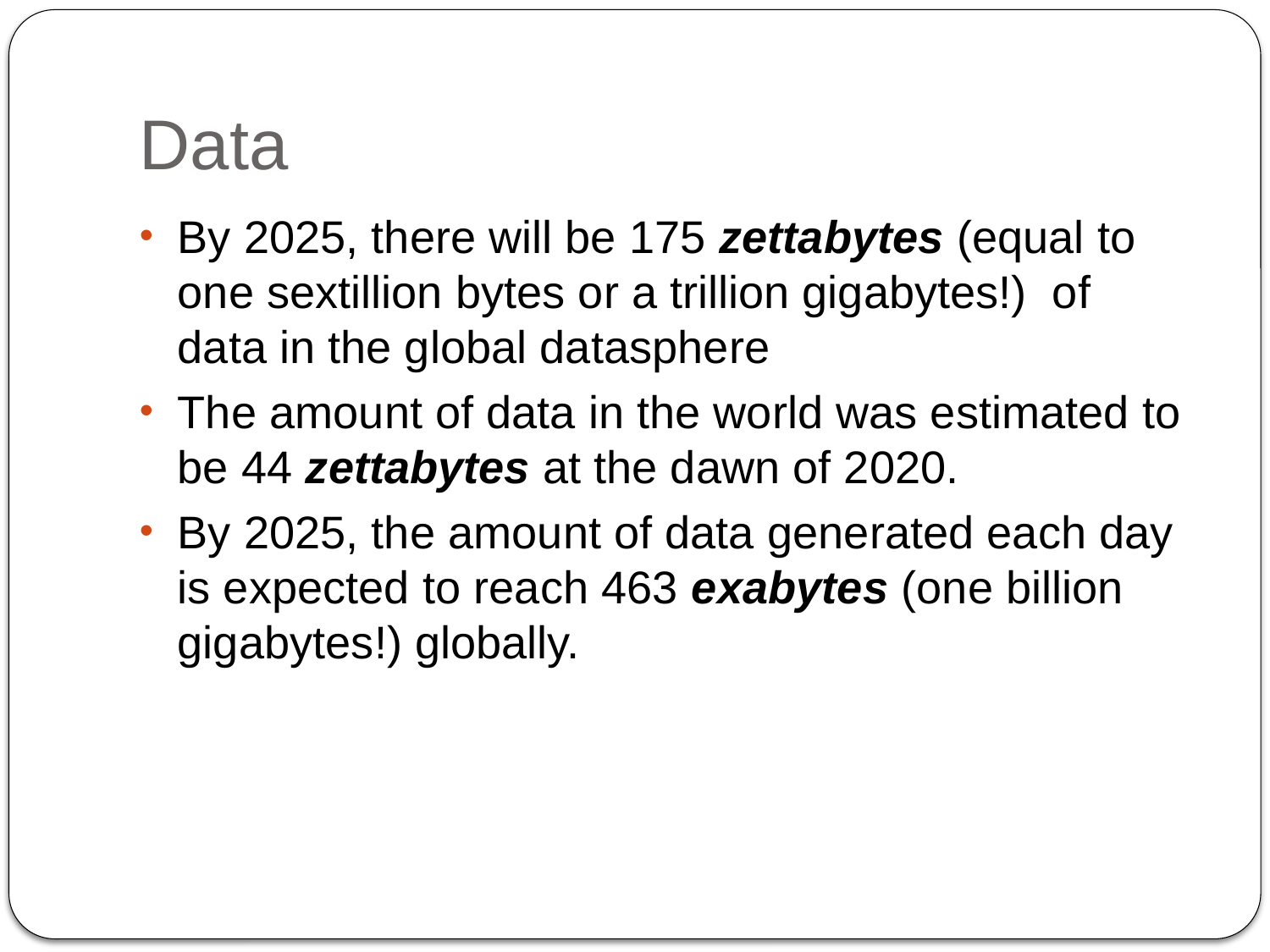

# Data
By 2025, there will be 175 zettabytes (equal to one sextillion bytes or a trillion gigabytes!)  of data in the global datasphere
The amount of data in the world was estimated to be 44 zettabytes at the dawn of 2020.
By 2025, the amount of data generated each day is expected to reach 463 exabytes (one billion gigabytes!) globally.